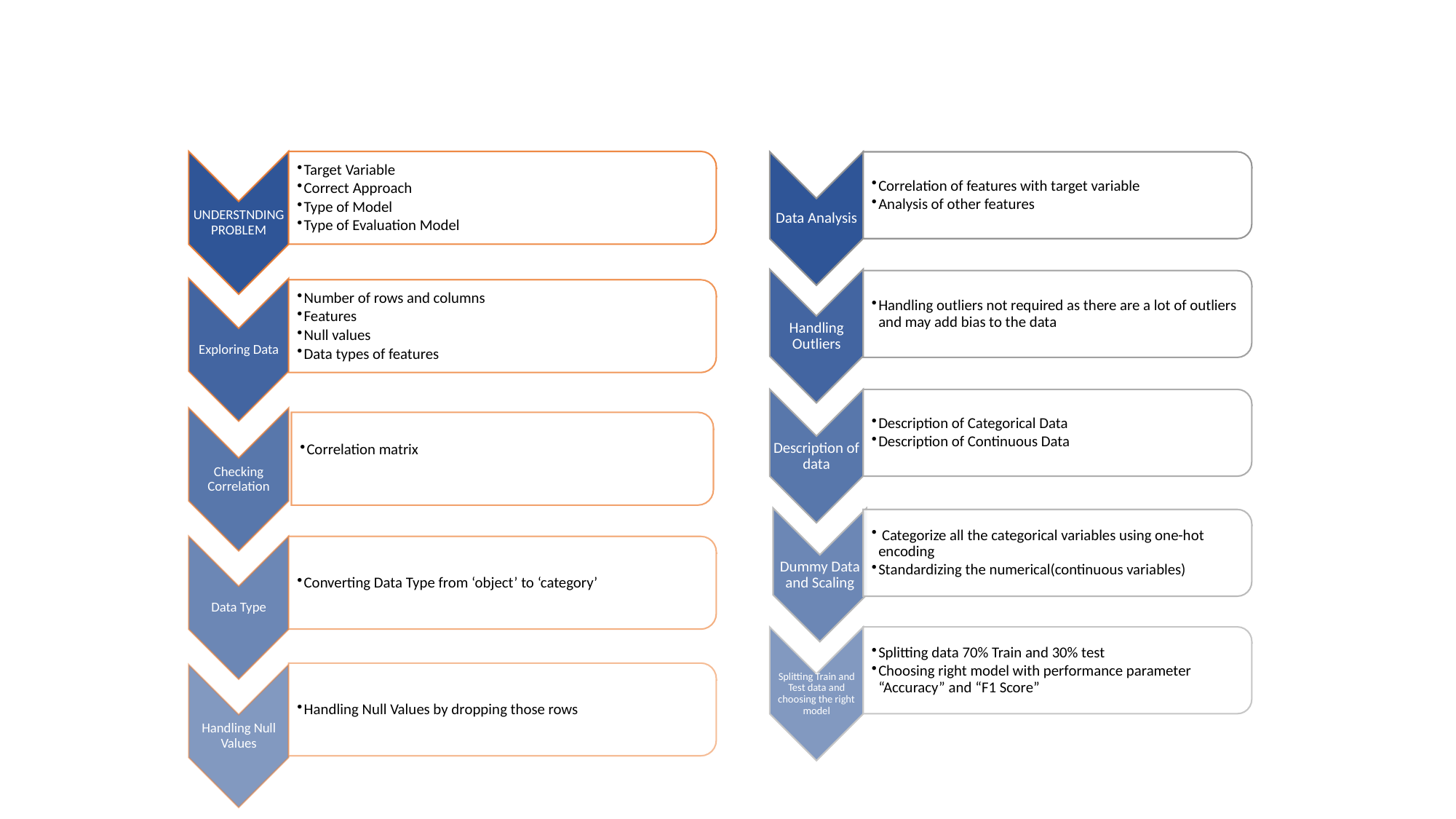

UNDERSTNDING PROBLEM
Target Variable
Correct Approach
Type of Model
Type of Evaluation Model
Exploring Data
Number of rows and columns
Features
Null values
Data types of features
Checking Correlation
Correlation matrix

Data Type
Converting Data Type from ‘object’ to ‘category’
Handling Null Values
Handling Null Values by dropping those rows
Data Analysis
Correlation of features with target variable
Analysis of other features
Handling Outliers
Handling outliers not required as there are a lot of outliers and may add bias to the data
Description of data
Description of Categorical Data
Description of Continuous Data
Dummy Data and Scaling
 Categorize all the categorical variables using one-hot encoding
Standardizing the numerical(continuous variables)
Splitting Train and Test data and choosing the right model
Splitting data 70% Train and 30% test
Choosing right model with performance parameter “Accuracy” and “F1 Score”